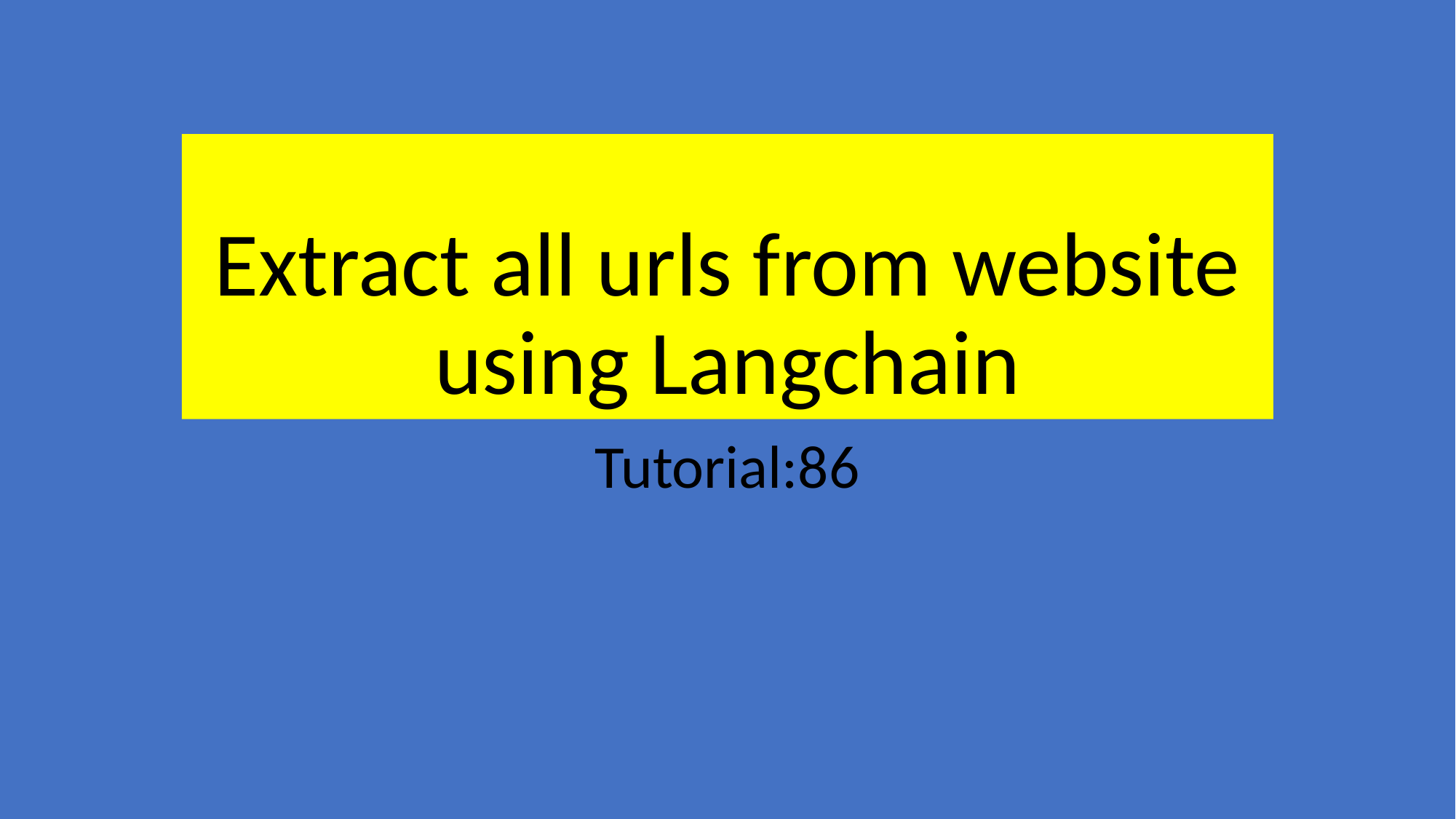

# Extract all urls from website using Langchain
Tutorial:86